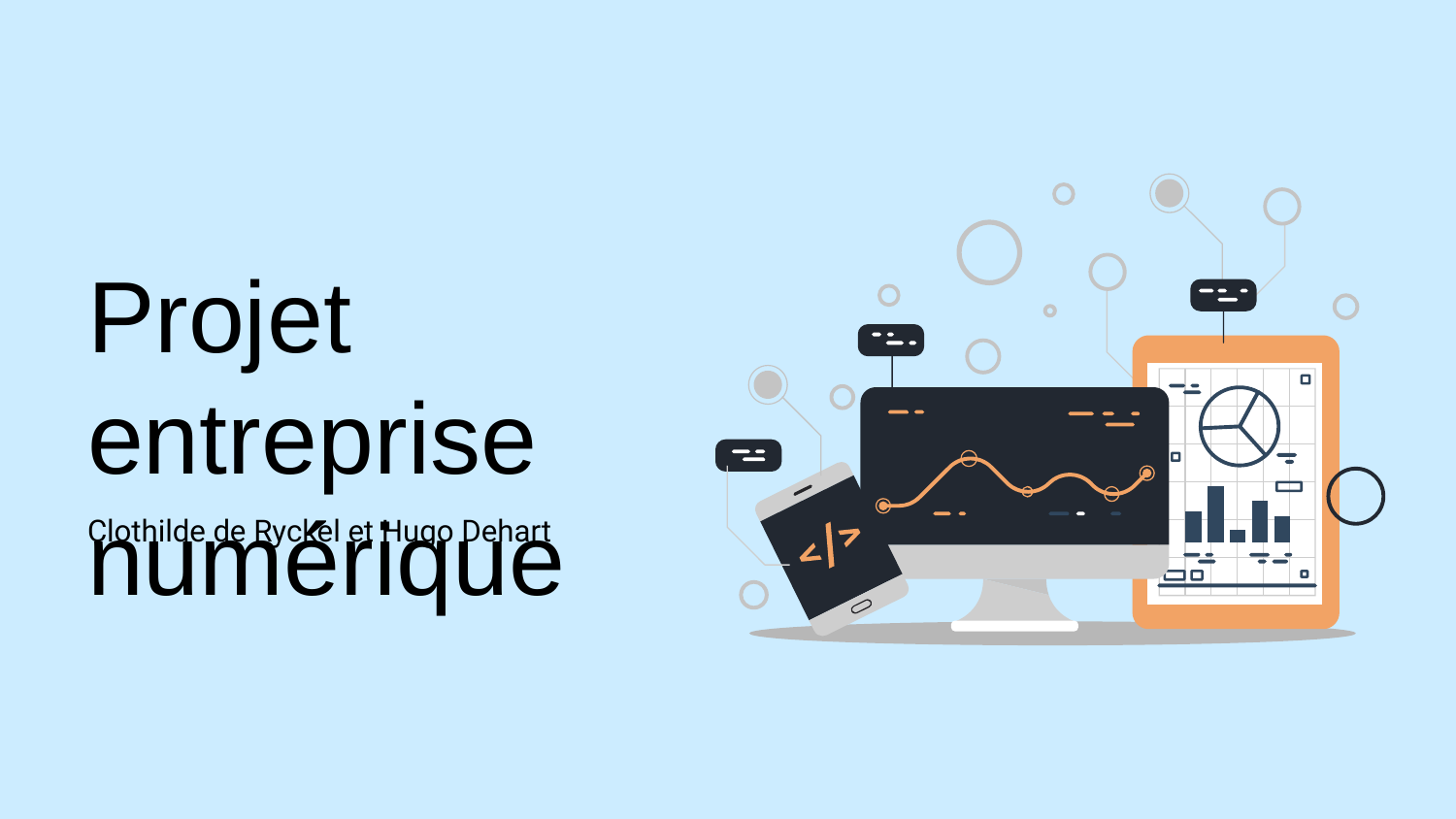

Projet entreprise numérique
Clothilde de Ryckel et Hugo Dehart